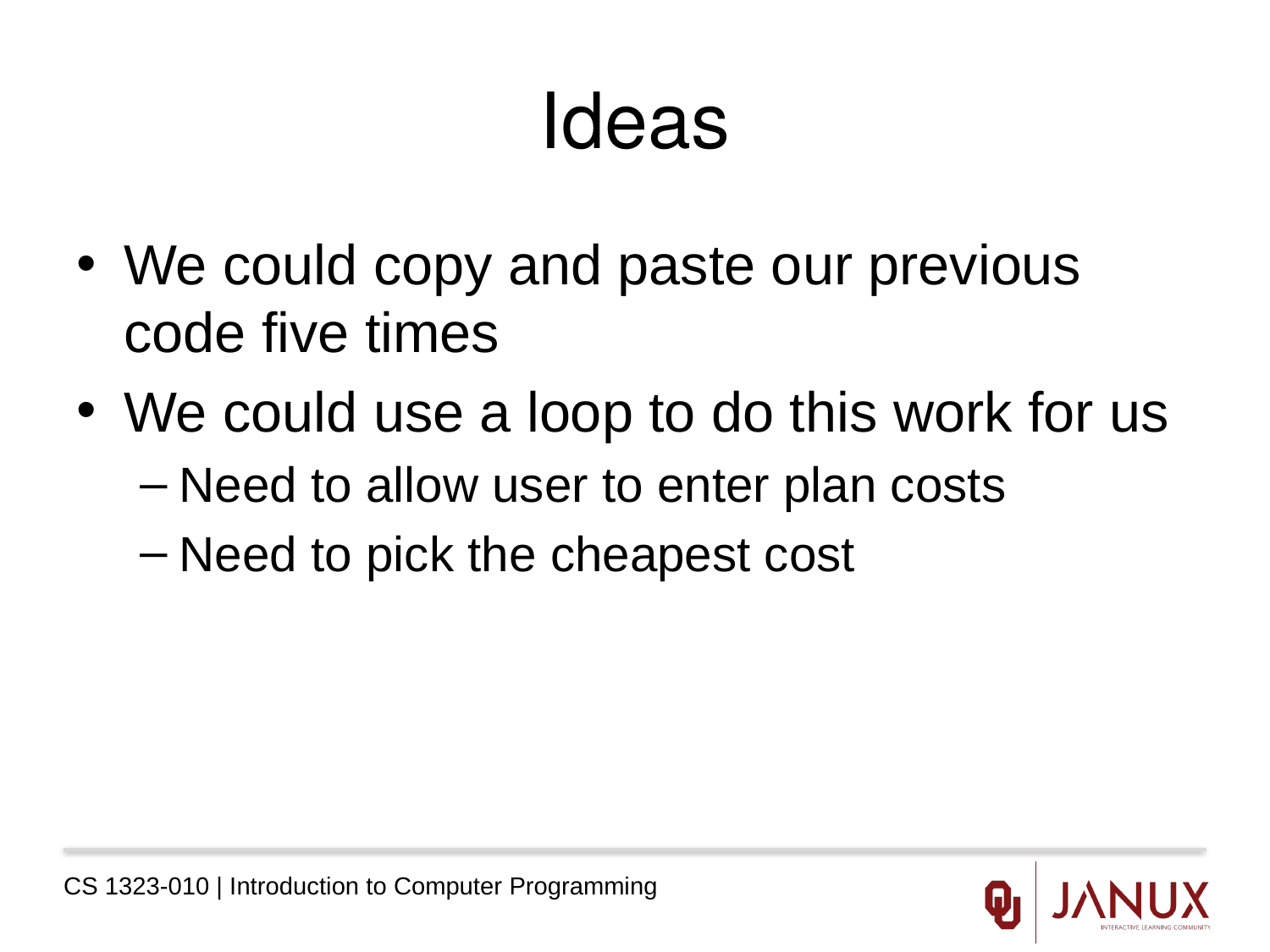

# Ideas
We could copy and paste our previous code five times
We could use a loop to do this work for us
Need to allow user to enter plan costs
Need to pick the cheapest cost